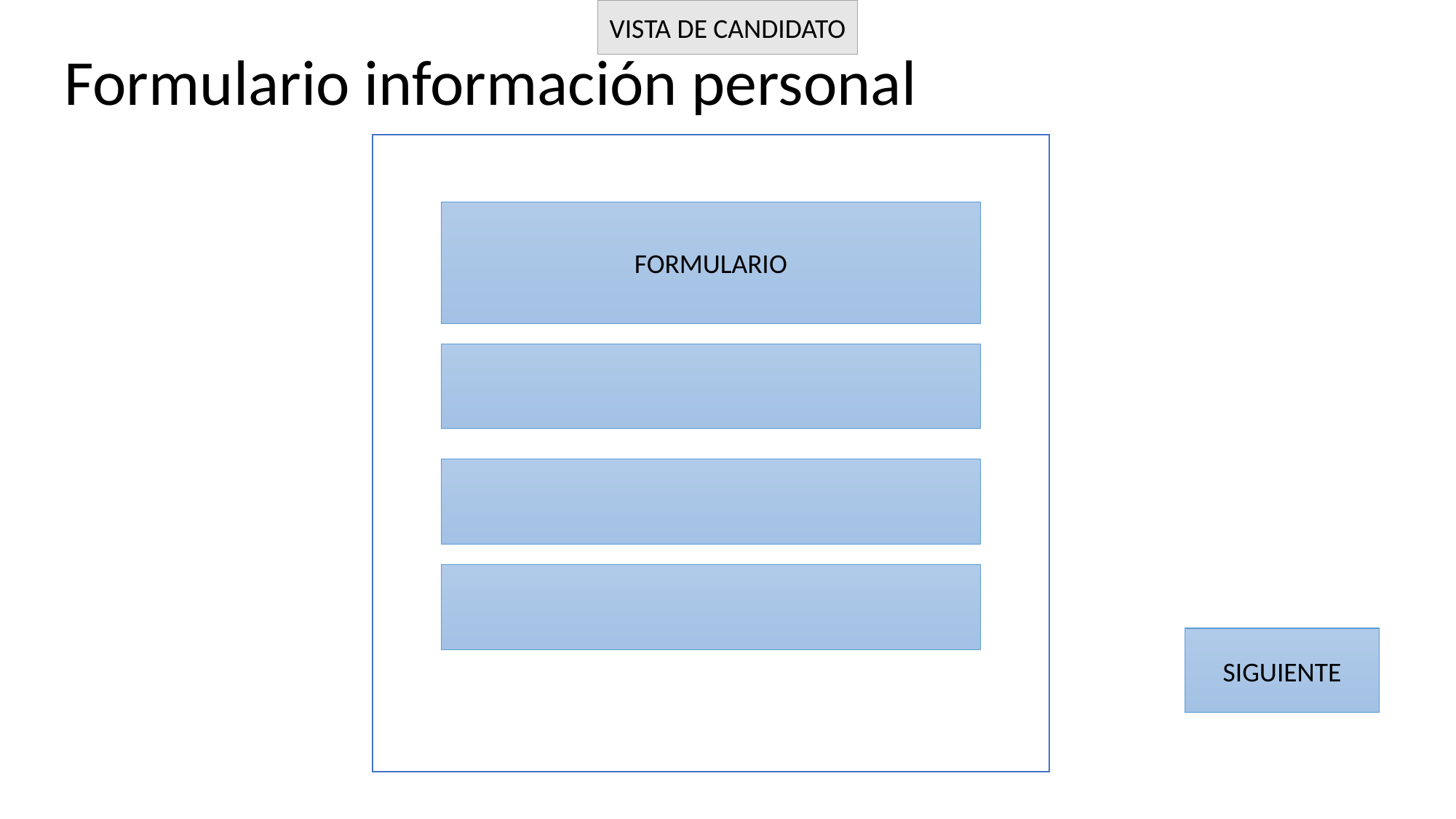

VISTA DE CANDIDATO
# Formulario información personal

FORMULARIO

SIGUIENTE